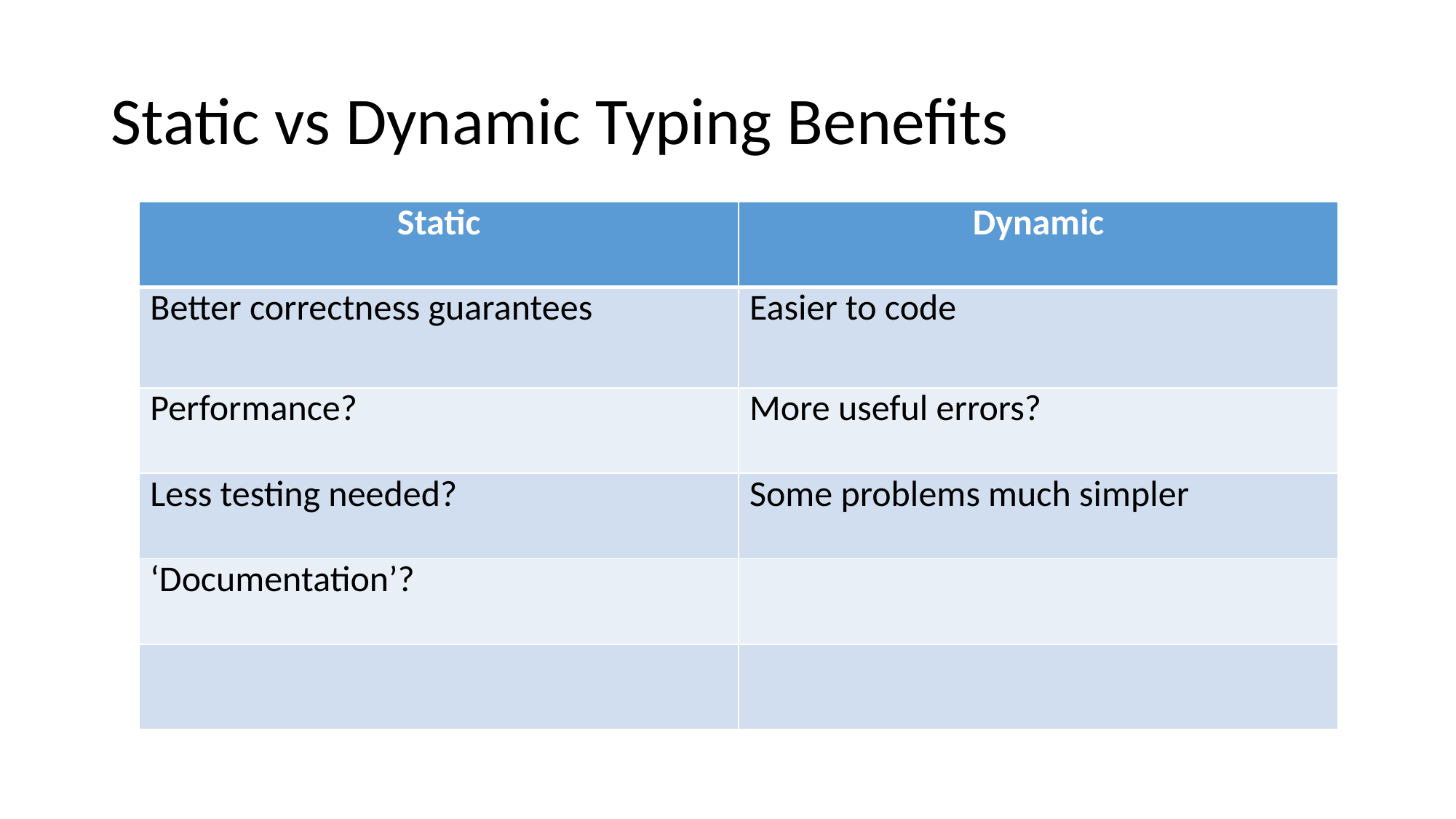

# Static vs Dynamic Typing Benefits
| Static | Dynamic |
| --- | --- |
| Better correctness guarantees | Easier to code |
| Performance? | More useful errors? |
| Less testing needed? | Some problems much simpler |
| ‘Documentation’? |  |
|  |  |